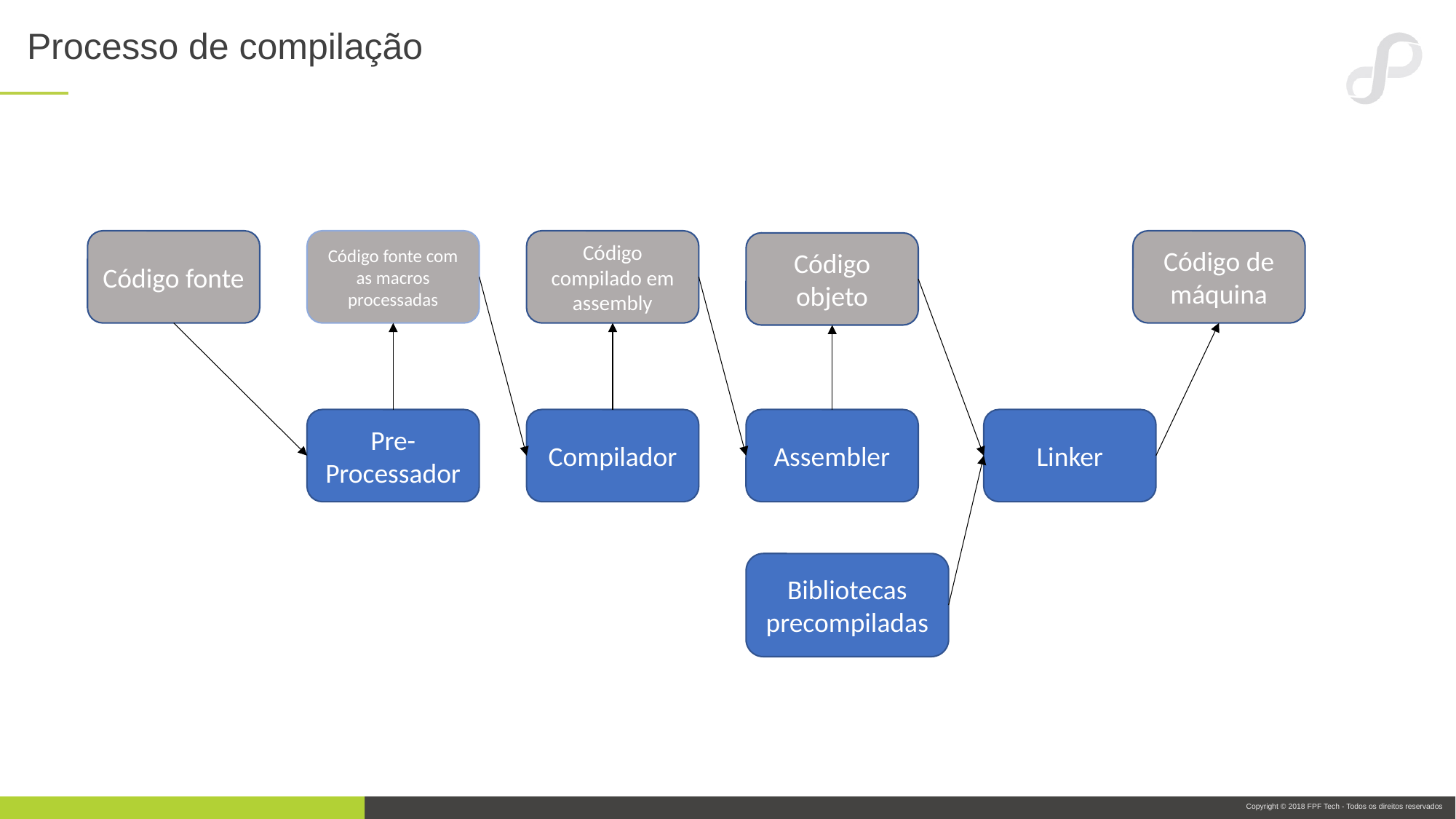

# Processo de compilação
Código fonte
Código fonte com as macros processadas
Código compilado em assembly
Código de máquina
Código objeto
Pre-
Processador
Compilador
Assembler
Linker
Bibliotecas precompiladas